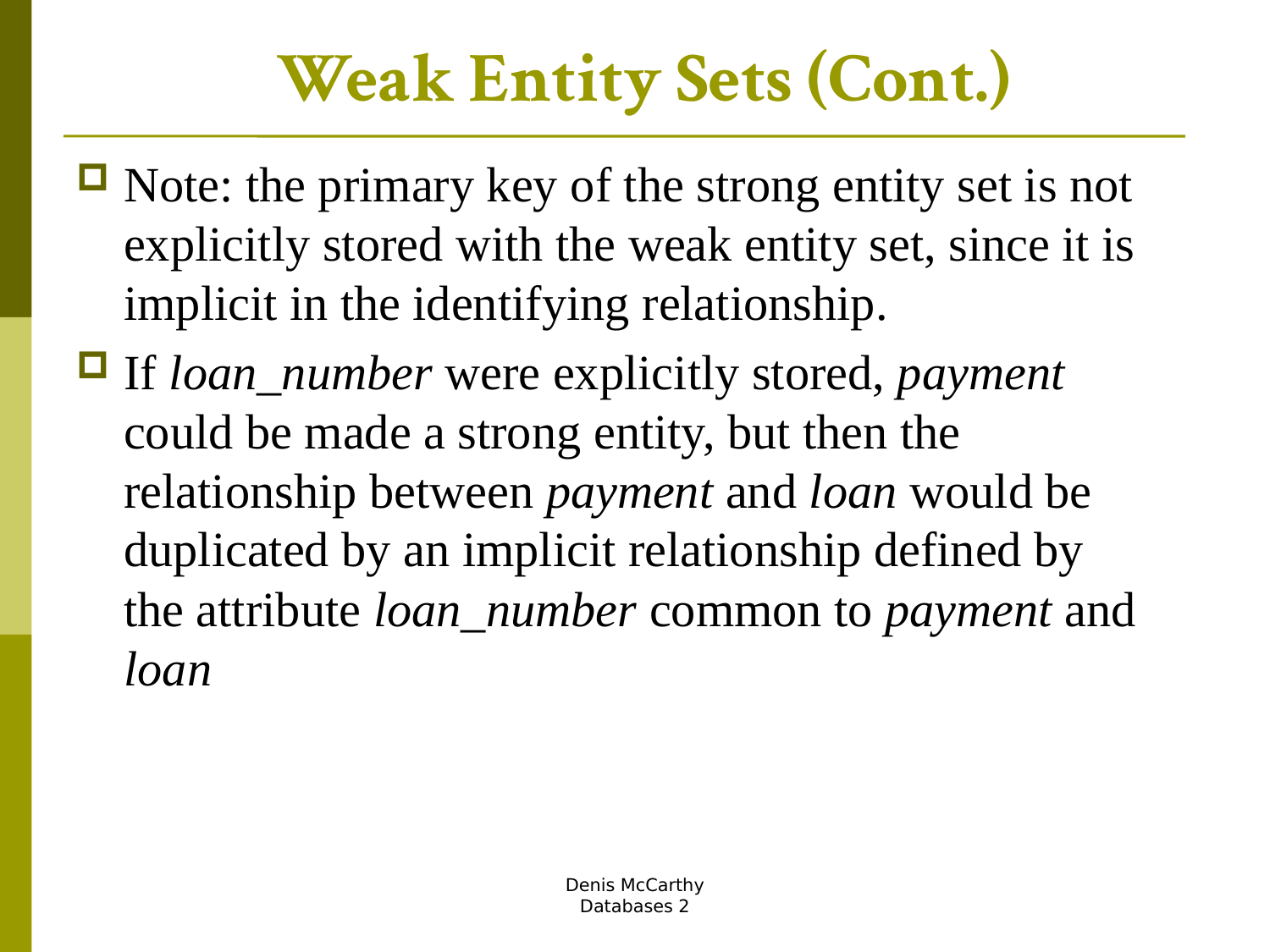

# Weak Entity Sets (Cont.)
Note: the primary key of the strong entity set is not explicitly stored with the weak entity set, since it is implicit in the identifying relationship.
If loan_number were explicitly stored, payment could be made a strong entity, but then the relationship between payment and loan would be duplicated by an implicit relationship defined by the attribute loan_number common to payment and loan
Denis McCarthy
Databases 2